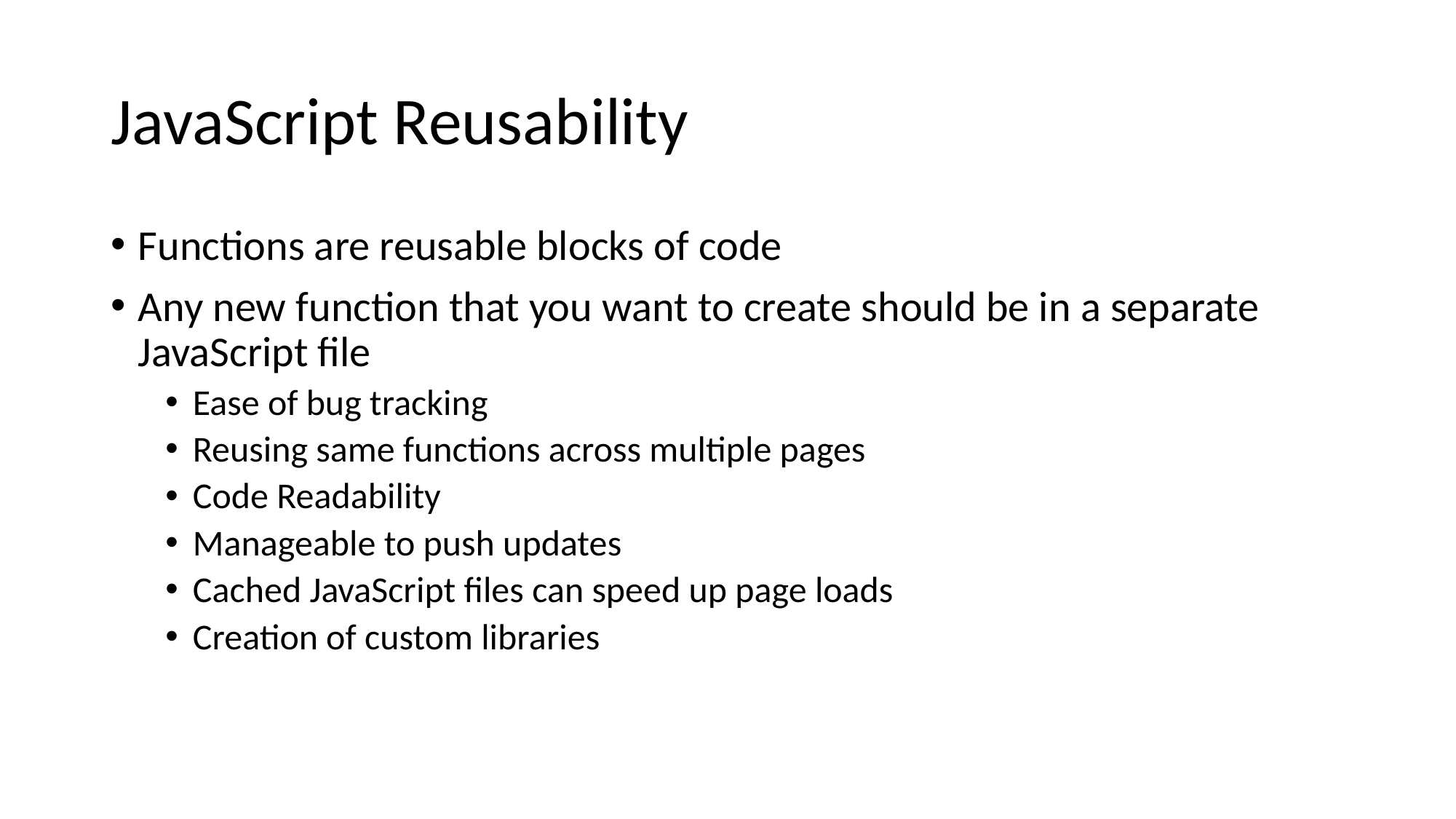

# JavaScript Reusability
Functions are reusable blocks of code
Any new function that you want to create should be in a separate JavaScript file
Ease of bug tracking
Reusing same functions across multiple pages
Code Readability
Manageable to push updates
Cached JavaScript files can speed up page loads
Creation of custom libraries